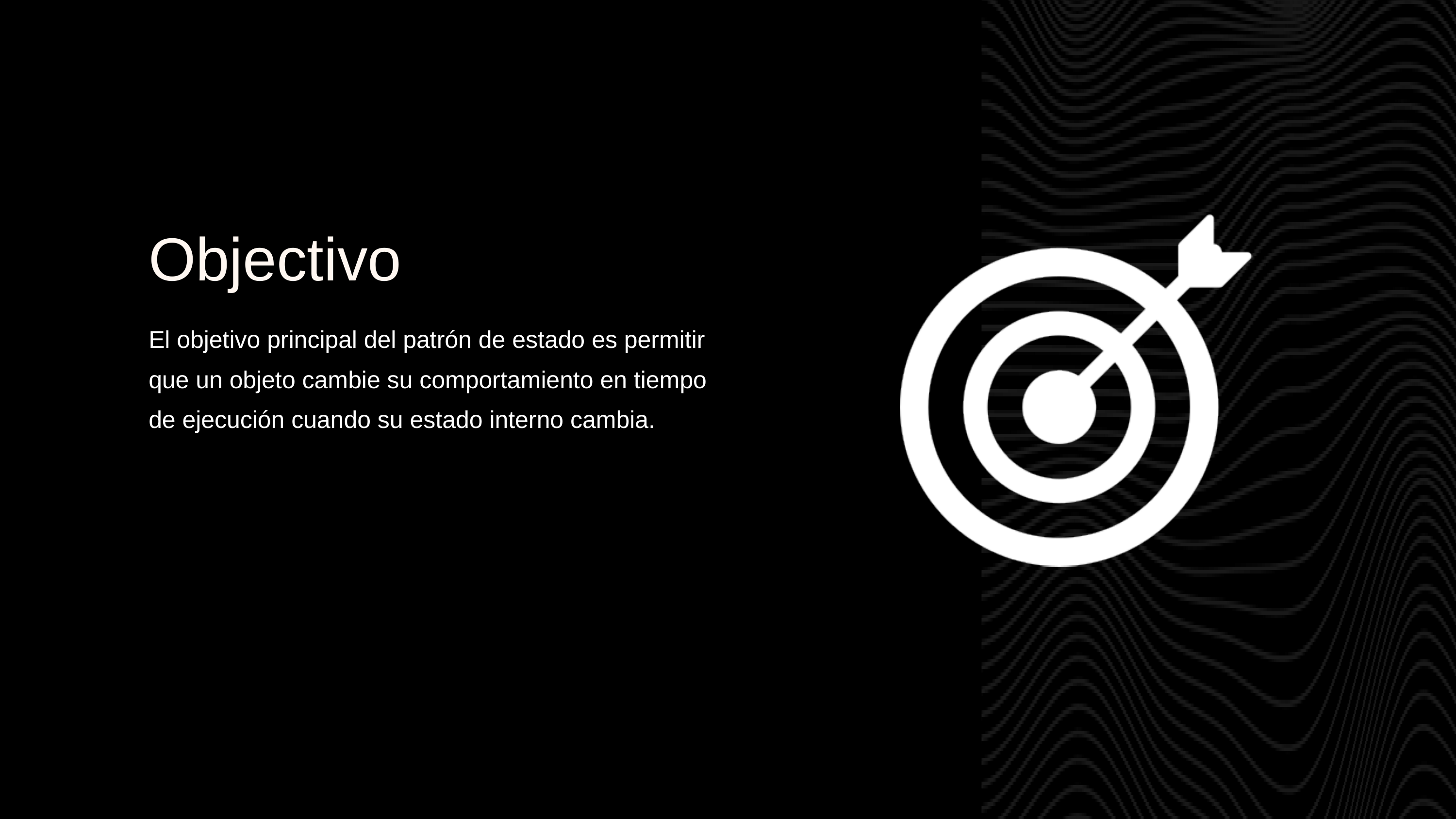

Objectivo
El objetivo principal del patrón de estado es permitir que un objeto cambie su comportamiento en tiempo de ejecución cuando su estado interno cambia.